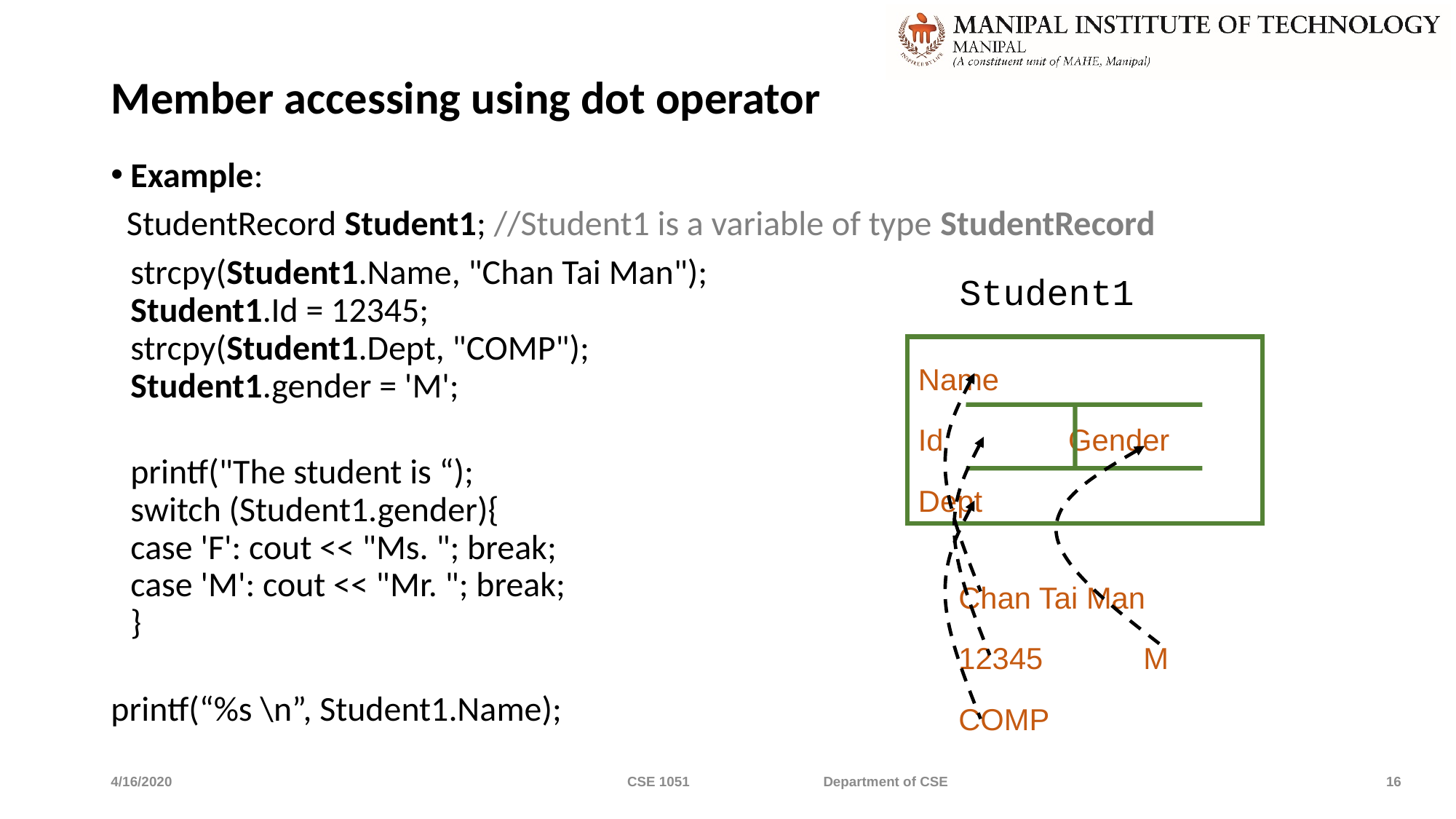

# Member accessing using dot operator
Example:
  StudentRecord Student1; //Student1 is a variable of type StudentRecord
	strcpy(Student1.Name, "Chan Tai Man");
Student1.Id = 12345;
strcpy(Student1.Dept, "COMP");
Student1.gender = 'M';
printf("The student is “);
switch (Student1.gender){
	case 'F': cout << "Ms. "; break;
	case 'M': cout << "Mr. "; break;
}
printf(“%s \n”, Student1.Name);
Student1
Name
Id		Gender
Dept

Chan Tai Man
12345            M
COMP

4/16/2020
CSE 1051                                   Department of CSE
16